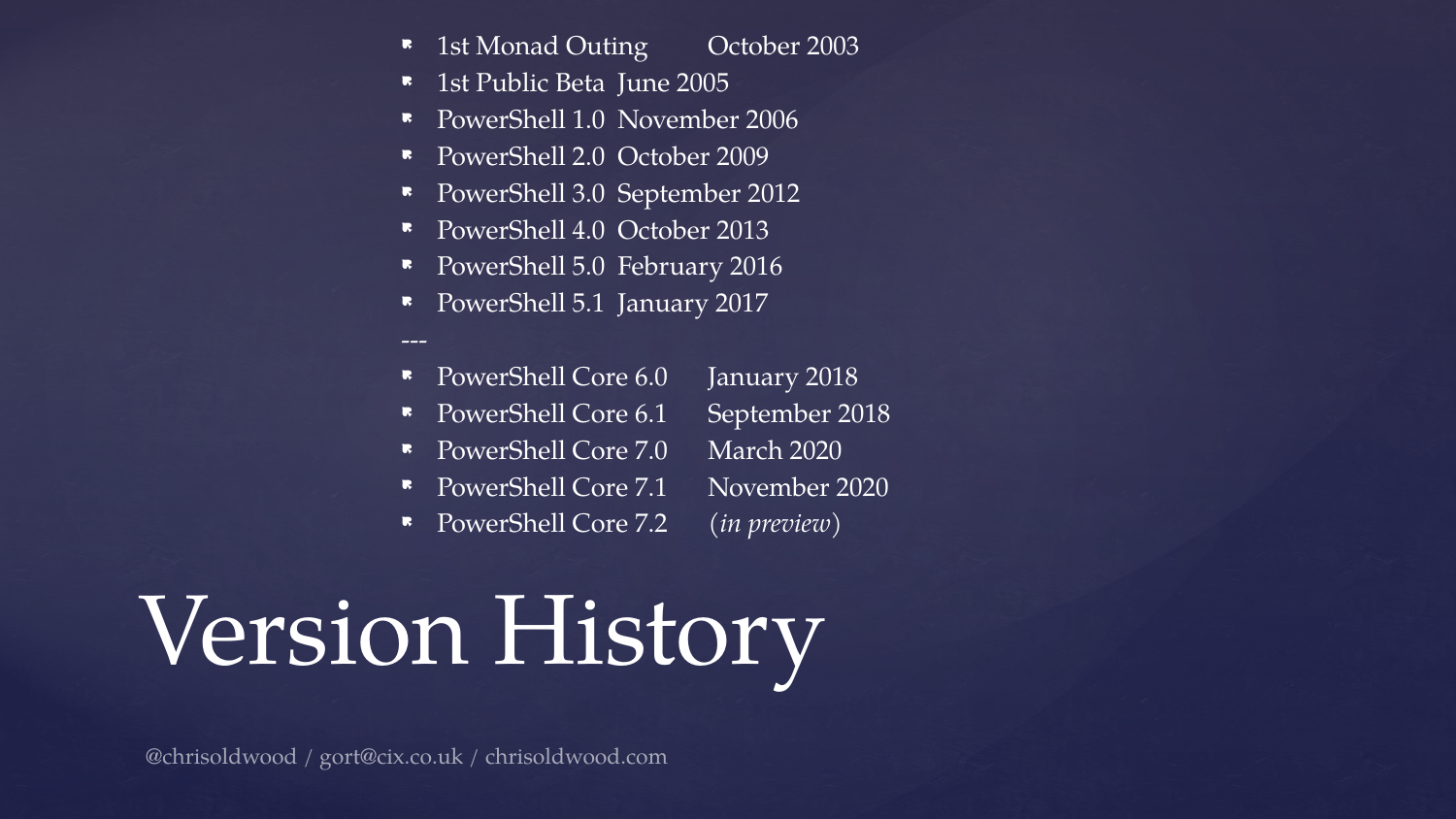

1st Monad Outing		October 2003
1st Public Beta		June 2005
PowerShell 1.0		November 2006
PowerShell 2.0		October 2009
PowerShell 3.0		September 2012
PowerShell 4.0		October 2013
PowerShell 5.0		February 2016
PowerShell 5.1		January 2017
---
PowerShell Core 6.0	January 2018
PowerShell Core 6.1	September 2018
PowerShell Core 7.0	March 2020
PowerShell Core 7.1	November 2020
PowerShell Core 7.2	(in preview)
# Version History
@chrisoldwood / gort@cix.co.uk / chrisoldwood.com